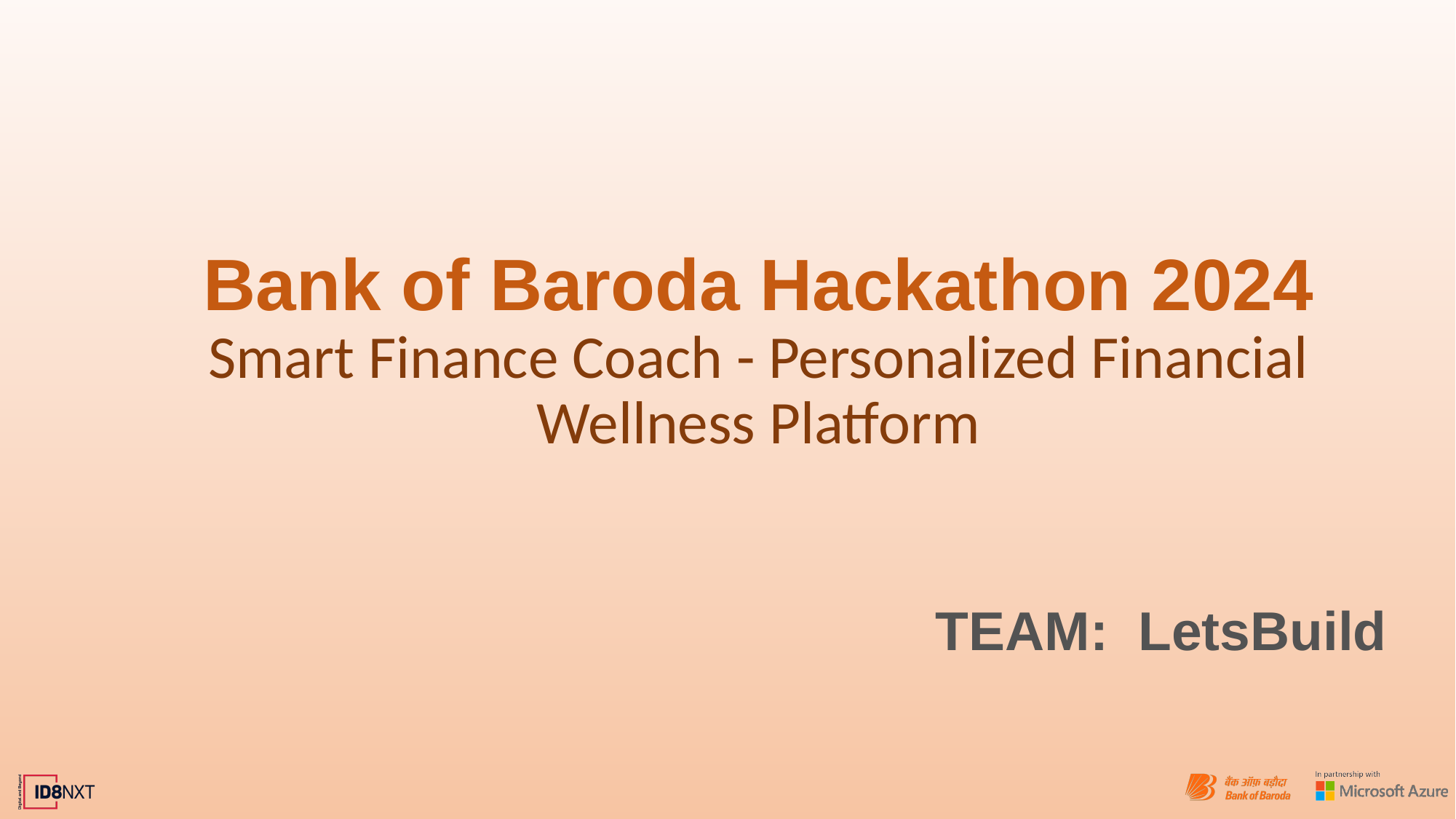

Bank of Baroda Hackathon 2024
Smart Finance Coach - Personalized Financial Wellness Platform
TEAM:  LetsBuild